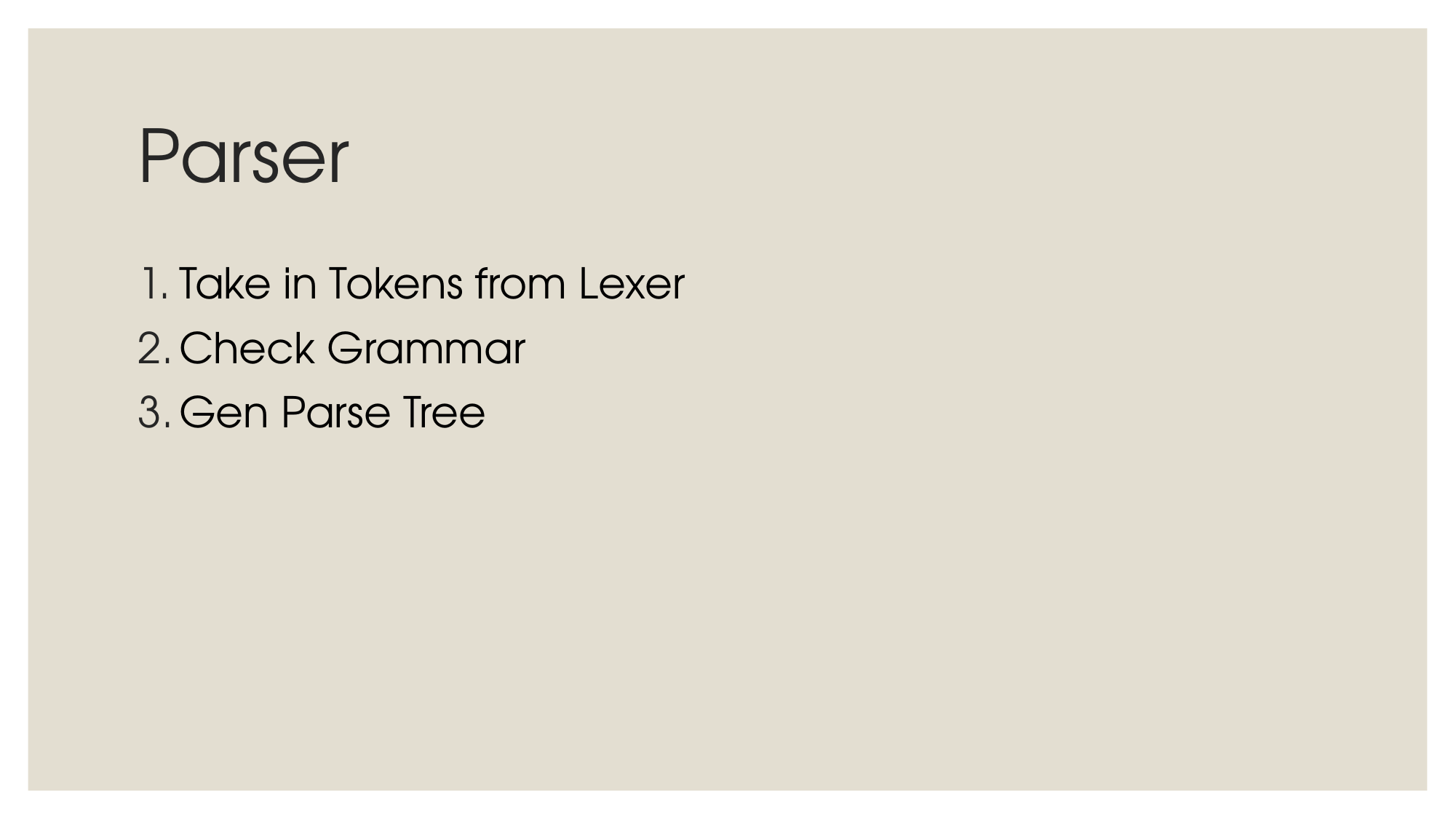

# Parser
Take in Tokens from Lexer
Check Grammar
Gen Parse Tree